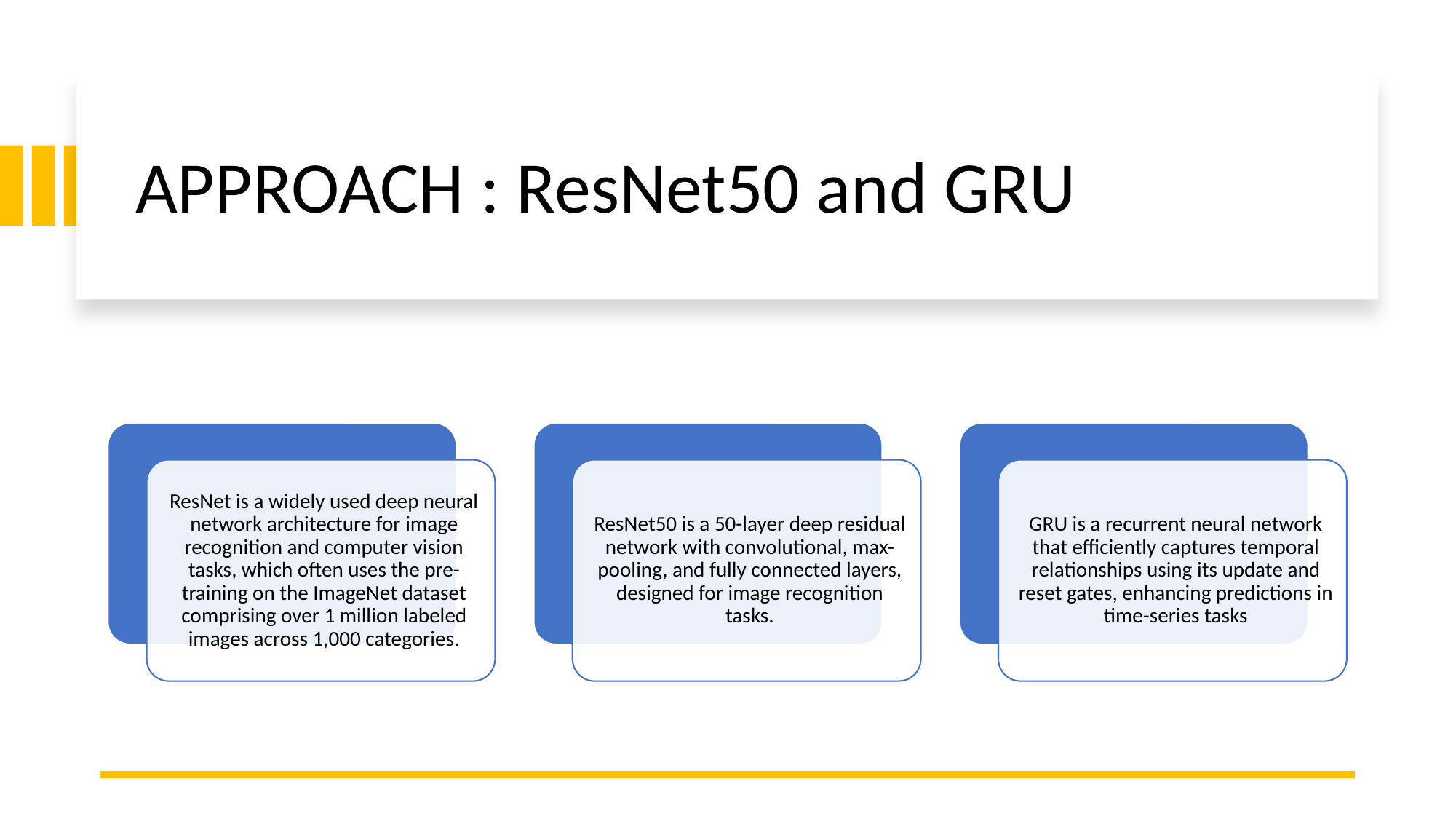

# APPROACH : ResNet50 and GRU

ResNet is a widely used deep neural network architecture for image recognition and computer vision tasks, which often uses the pre-training on the ImageNet dataset comprising over 1 million labeled images across 1,000 categories.
ResNet50 is a 50-layer deep residual network with convolutional, max-pooling, and fully connected layers, designed for image recognition tasks.
GRU is a recurrent neural network that efficiently captures temporal relationships using its update and reset gates, enhancing predictions in time-series tasks